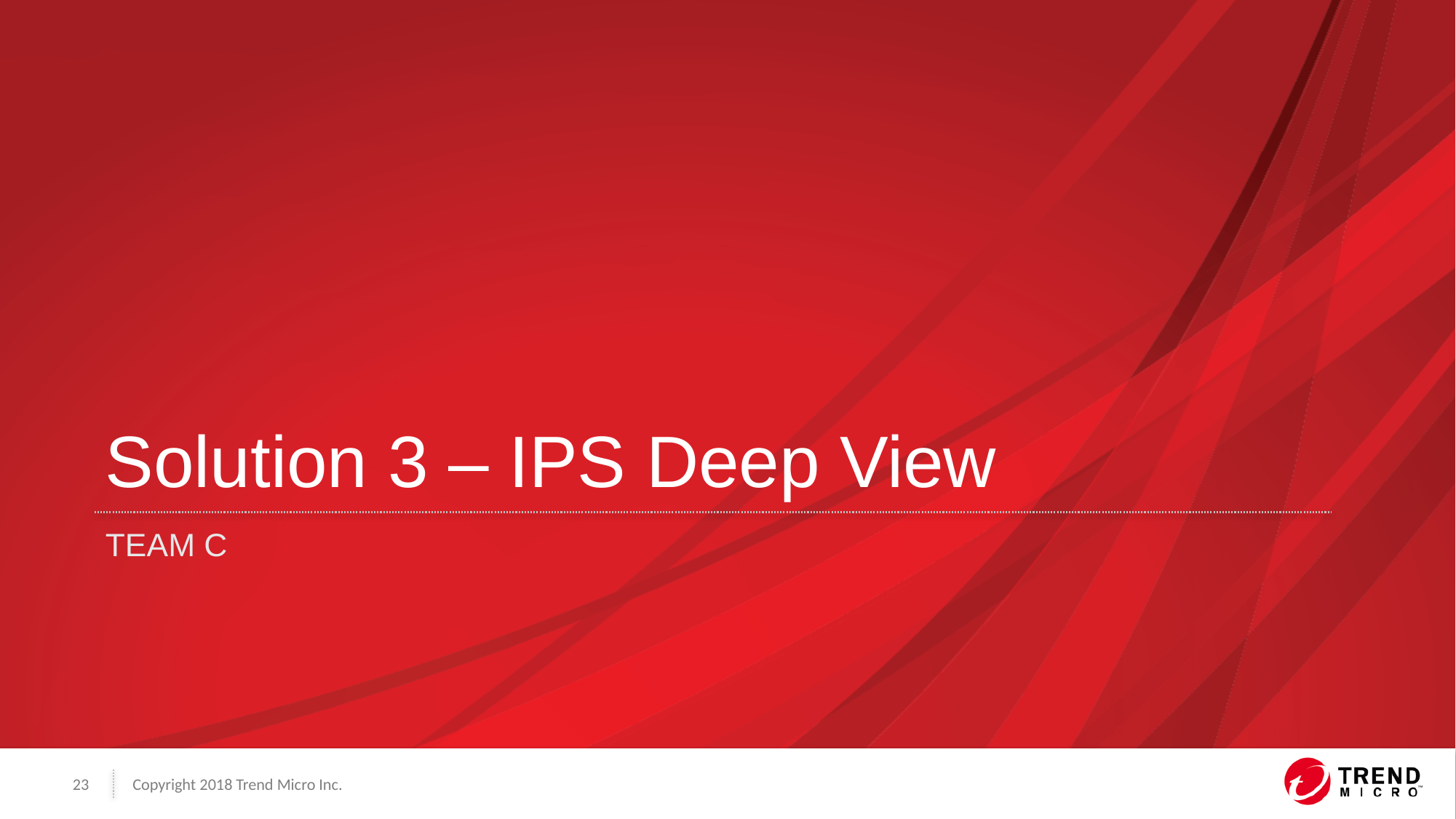

# Solution 3 – IPS Deep View
Team c